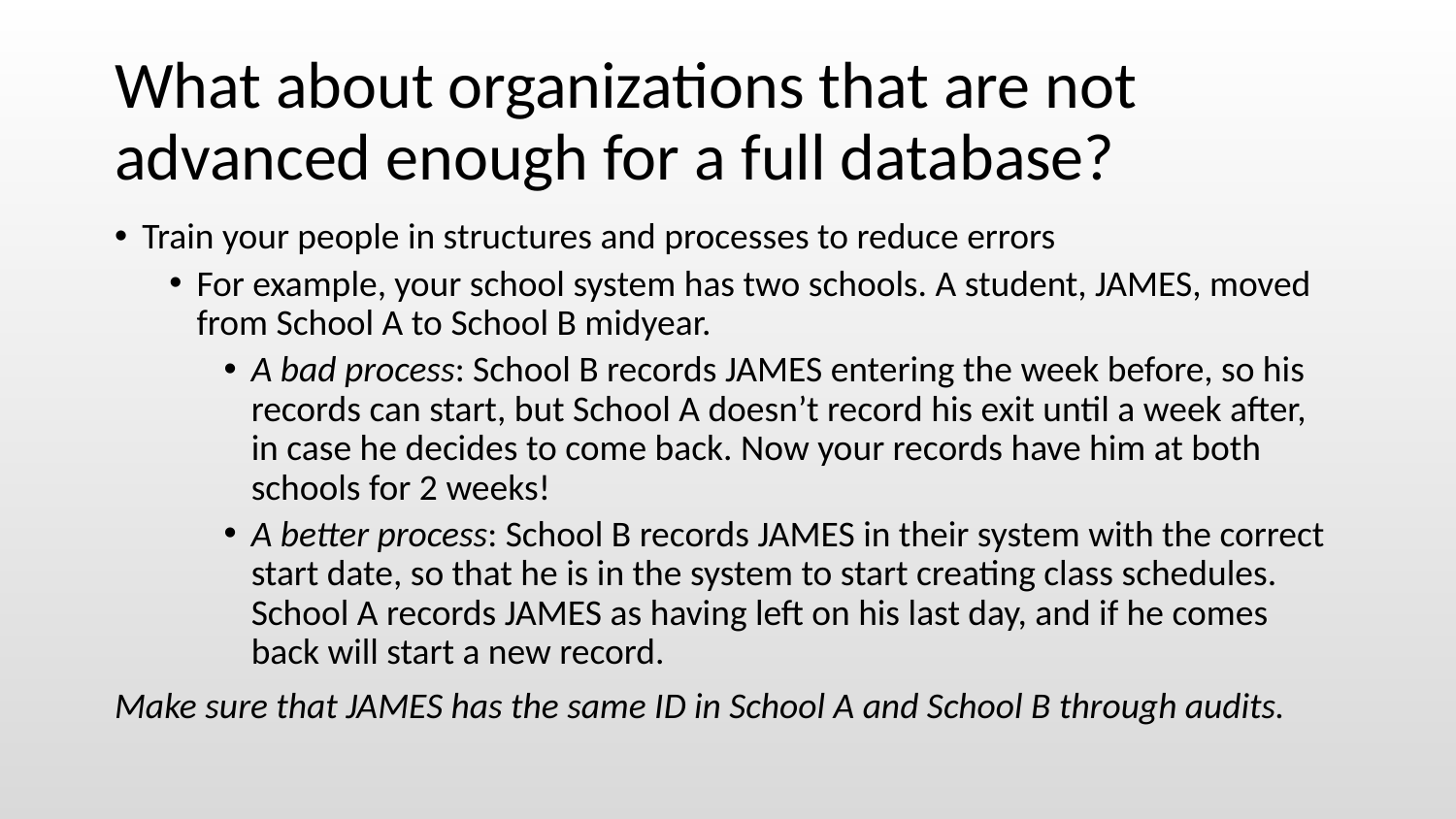

# What about organizations that are not advanced enough for a full database?
Train your people in structures and processes to reduce errors
For example, your school system has two schools. A student, JAMES, moved from School A to School B midyear.
A bad process: School B records JAMES entering the week before, so his records can start, but School A doesn’t record his exit until a week after, in case he decides to come back. Now your records have him at both schools for 2 weeks!
A better process: School B records JAMES in their system with the correct start date, so that he is in the system to start creating class schedules. School A records JAMES as having left on his last day, and if he comes back will start a new record.
Make sure that JAMES has the same ID in School A and School B through audits.